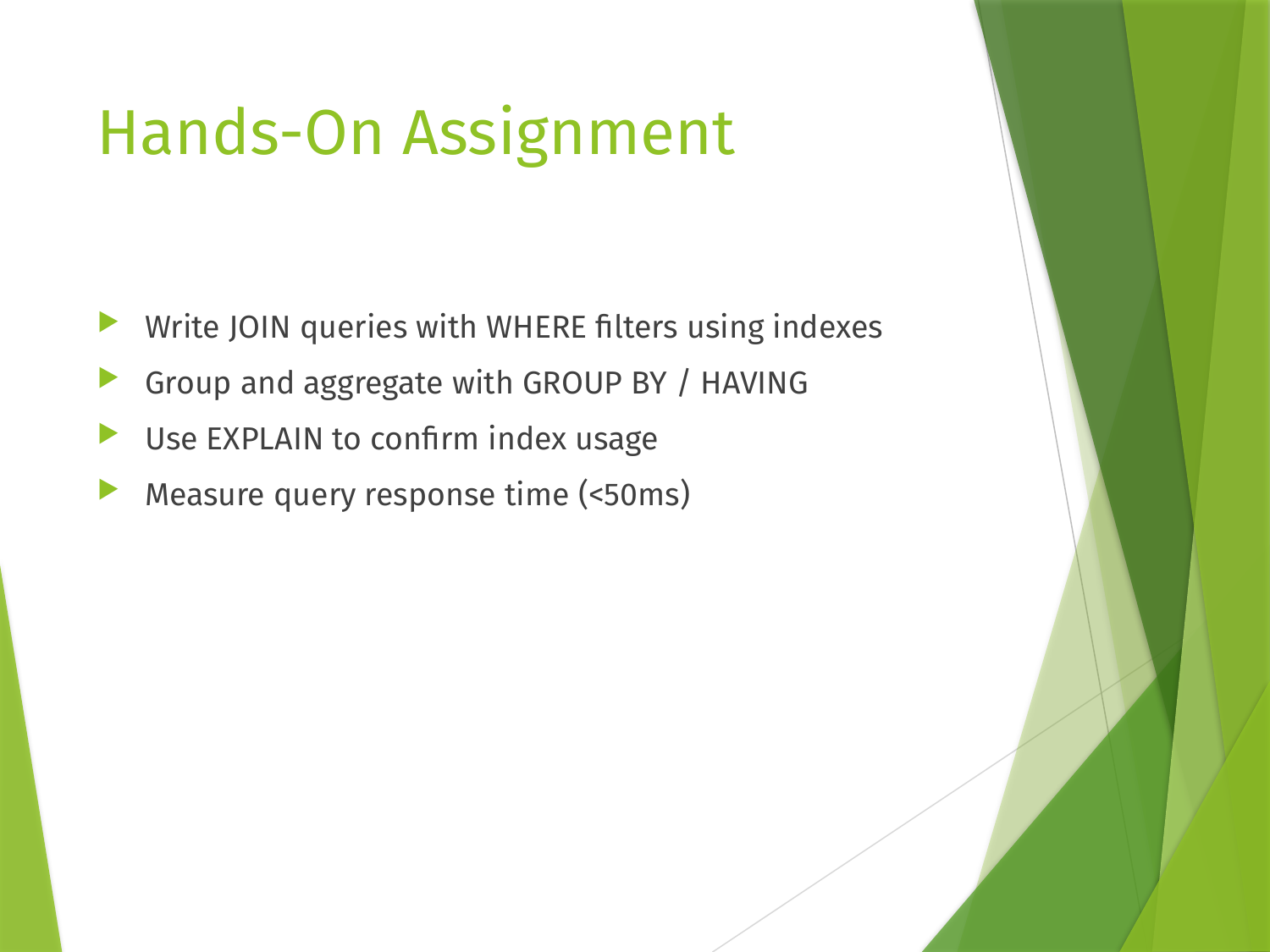

# Hands-On Assignment
Write JOIN queries with WHERE filters using indexes
Group and aggregate with GROUP BY / HAVING
Use EXPLAIN to confirm index usage
Measure query response time (<50ms)